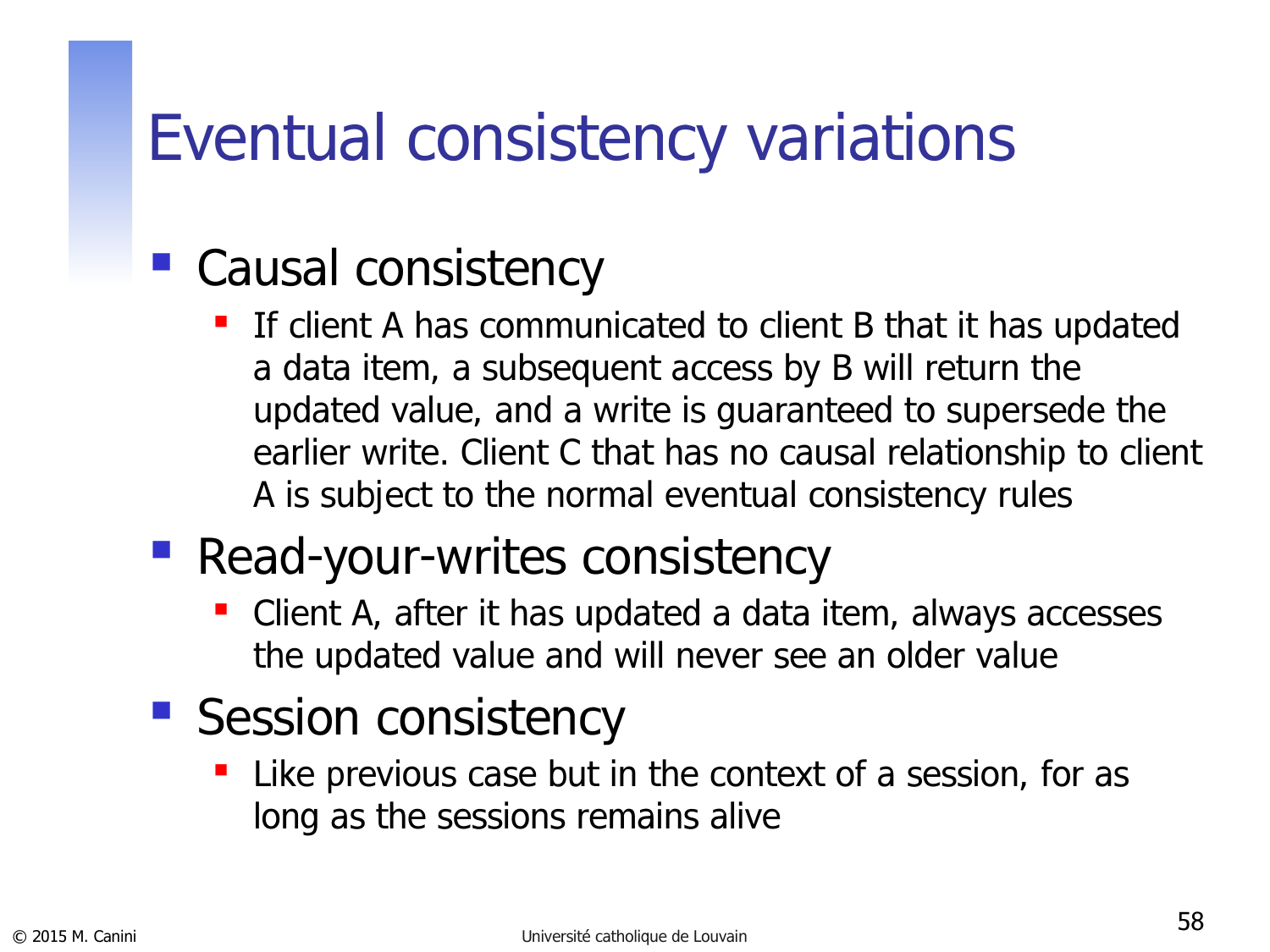

# Eventual consistency variations
Causal consistency
If client A has communicated to client B that it has updated a data item, a subsequent access by B will return the updated value, and a write is guaranteed to supersede the earlier write. Client C that has no causal relationship to client A is subject to the normal eventual consistency rules
Read-your-writes consistency
Client A, after it has updated a data item, always accesses the updated value and will never see an older value
Session consistency
Like previous case but in the context of a session, for as long as the sessions remains alive
58
Université catholique de Louvain